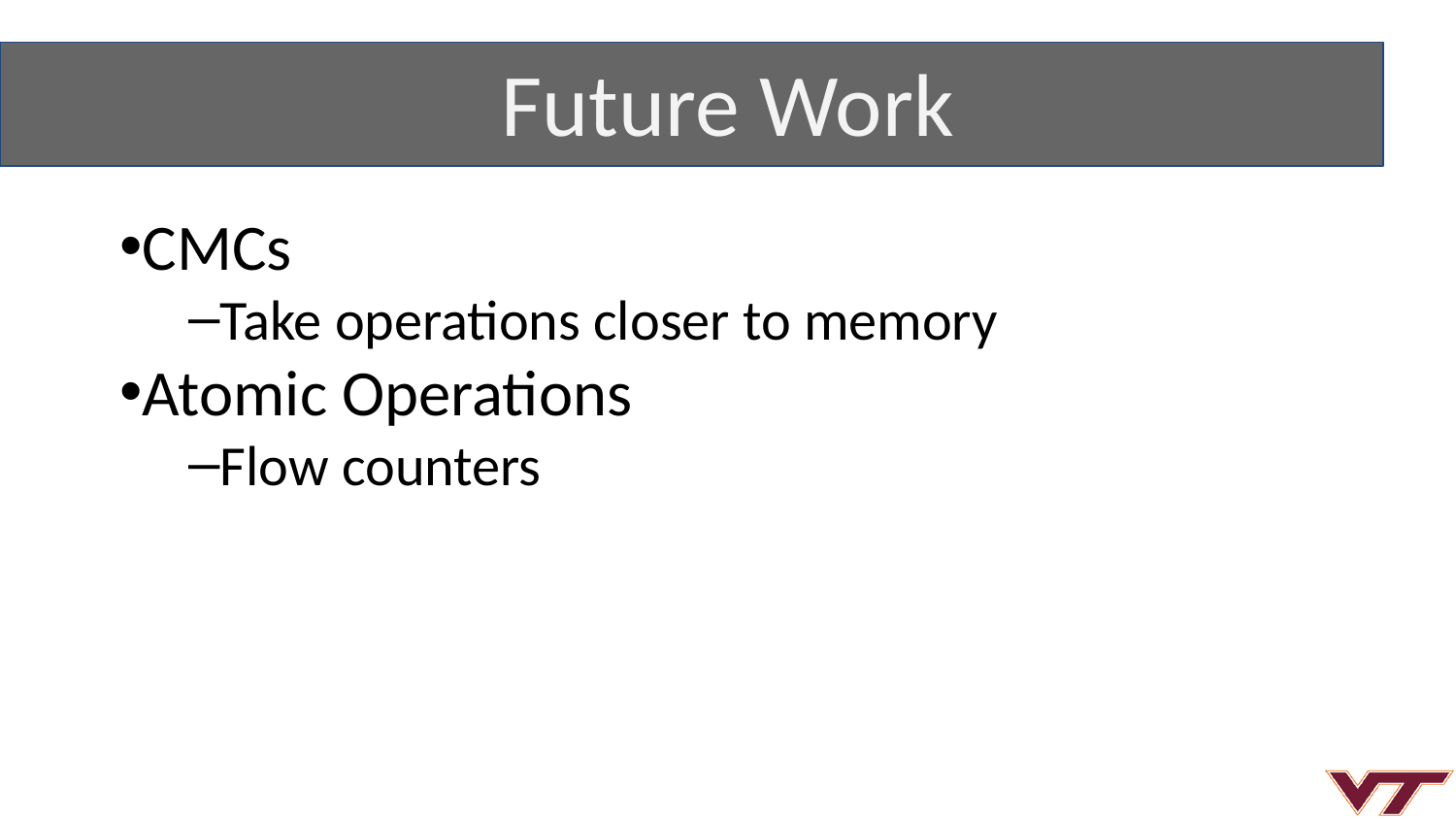

# Future Work
CMCs
Take operations closer to memory
Atomic Operations
Flow counters